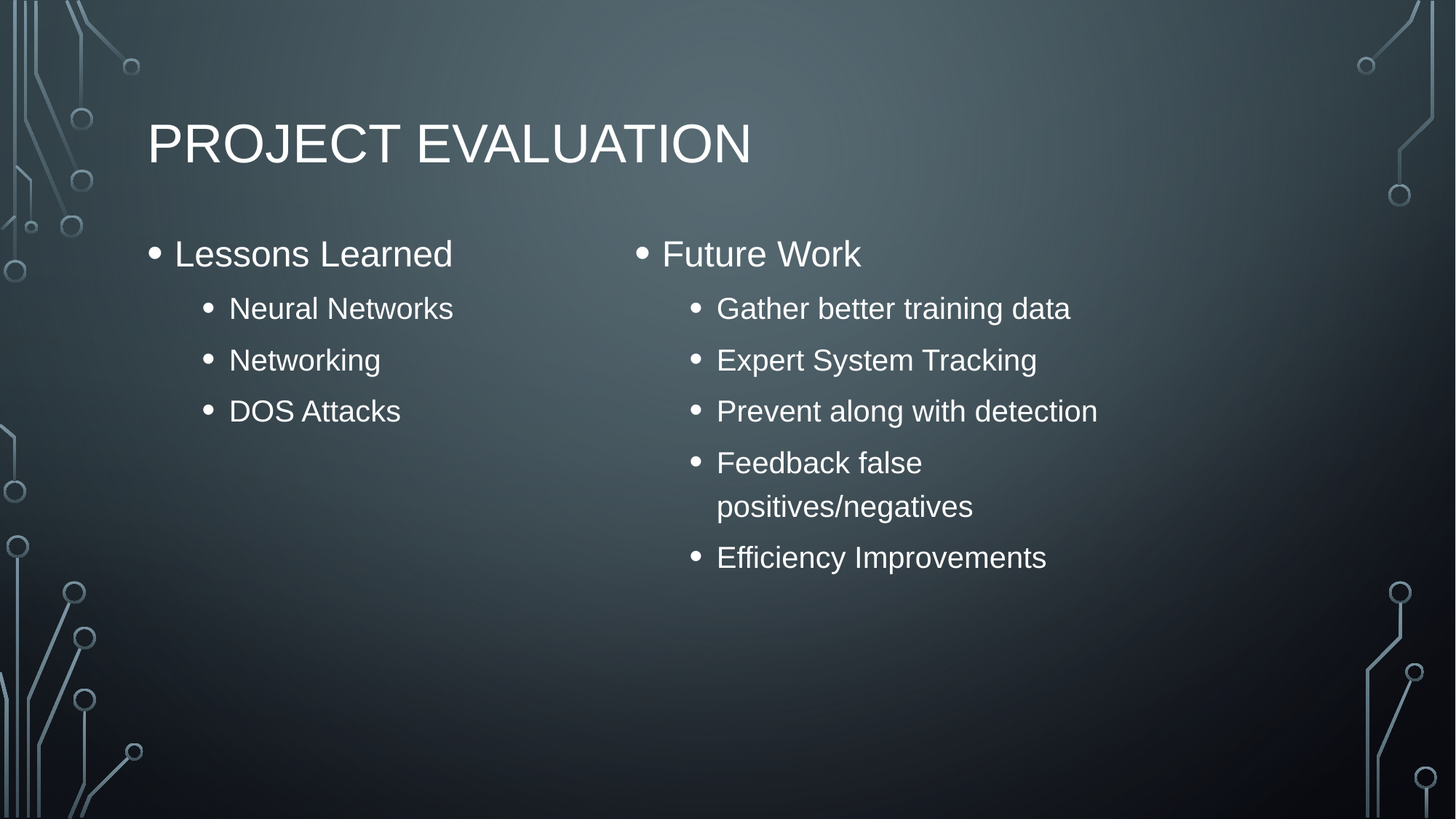

# Project Evaluation
Lessons Learned
Neural Networks
Networking
DOS Attacks

Future Work
Gather better training data
Expert System Tracking
Prevent along with detection
Feedback false positives/negatives
Efficiency Improvements